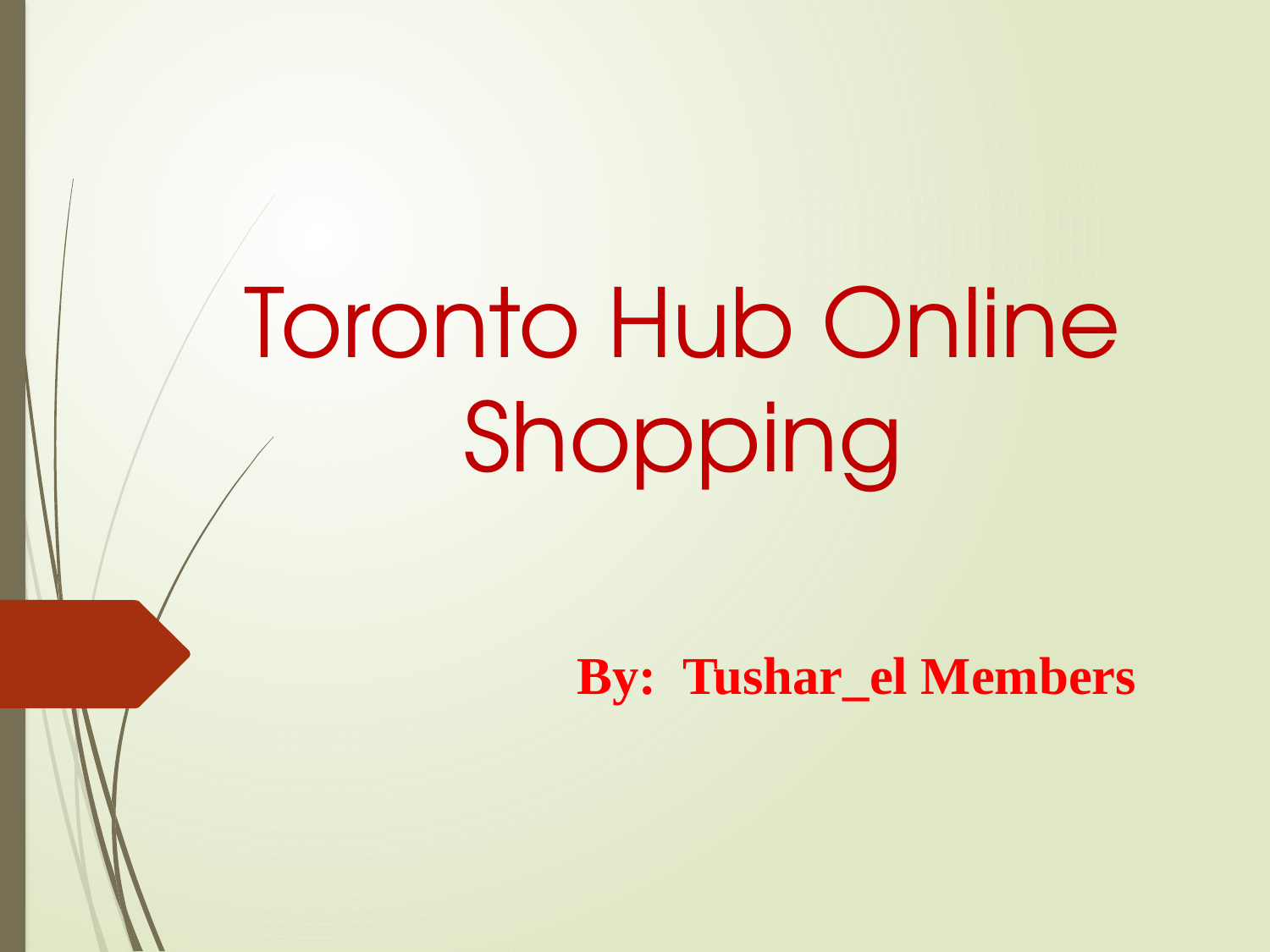

# Toronto Hub Online Shopping
By:  Tushar_el Members